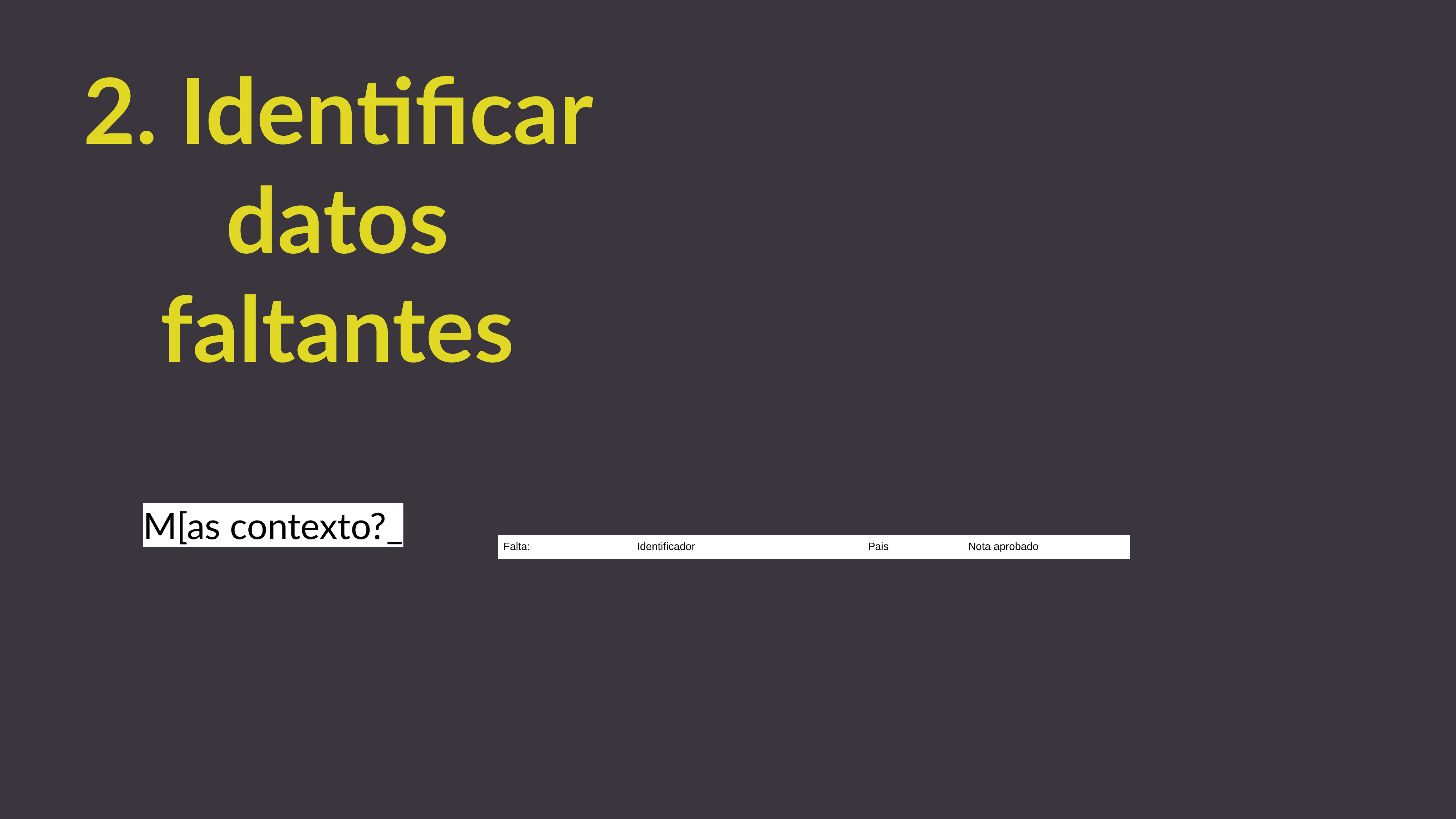

2. Identificar datos faltantes
M[as contexto?_

| Falta: | Identificador | Pais | Nota aprobado |
| --- | --- | --- | --- |